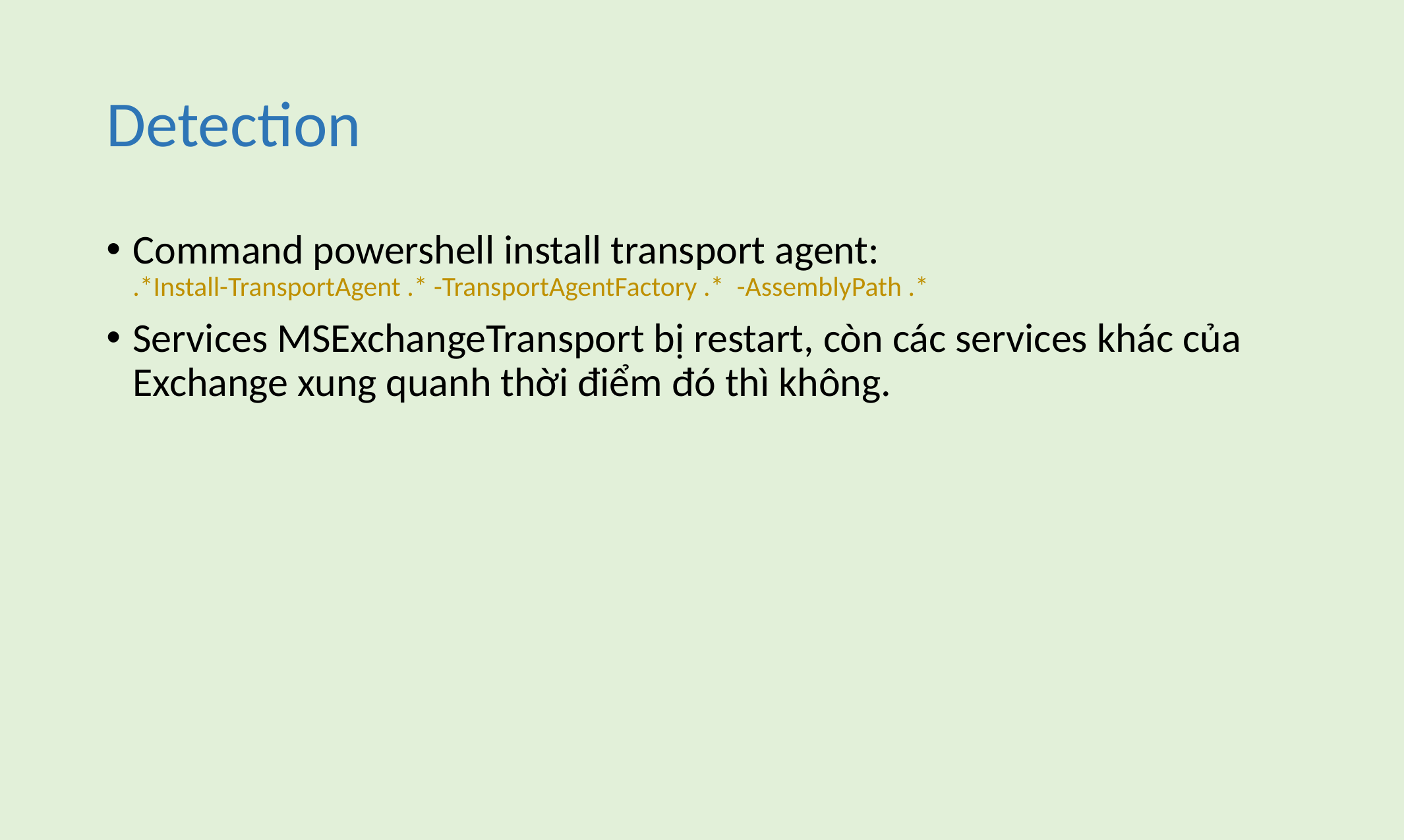

# Detection
Command powershell install transport agent:
.*Install-TransportAgent .* -TransportAgentFactory .*  -AssemblyPath .*
Services MSExchangeTransport bị restart, còn các services khác của Exchange xung quanh thời điểm đó thì không.